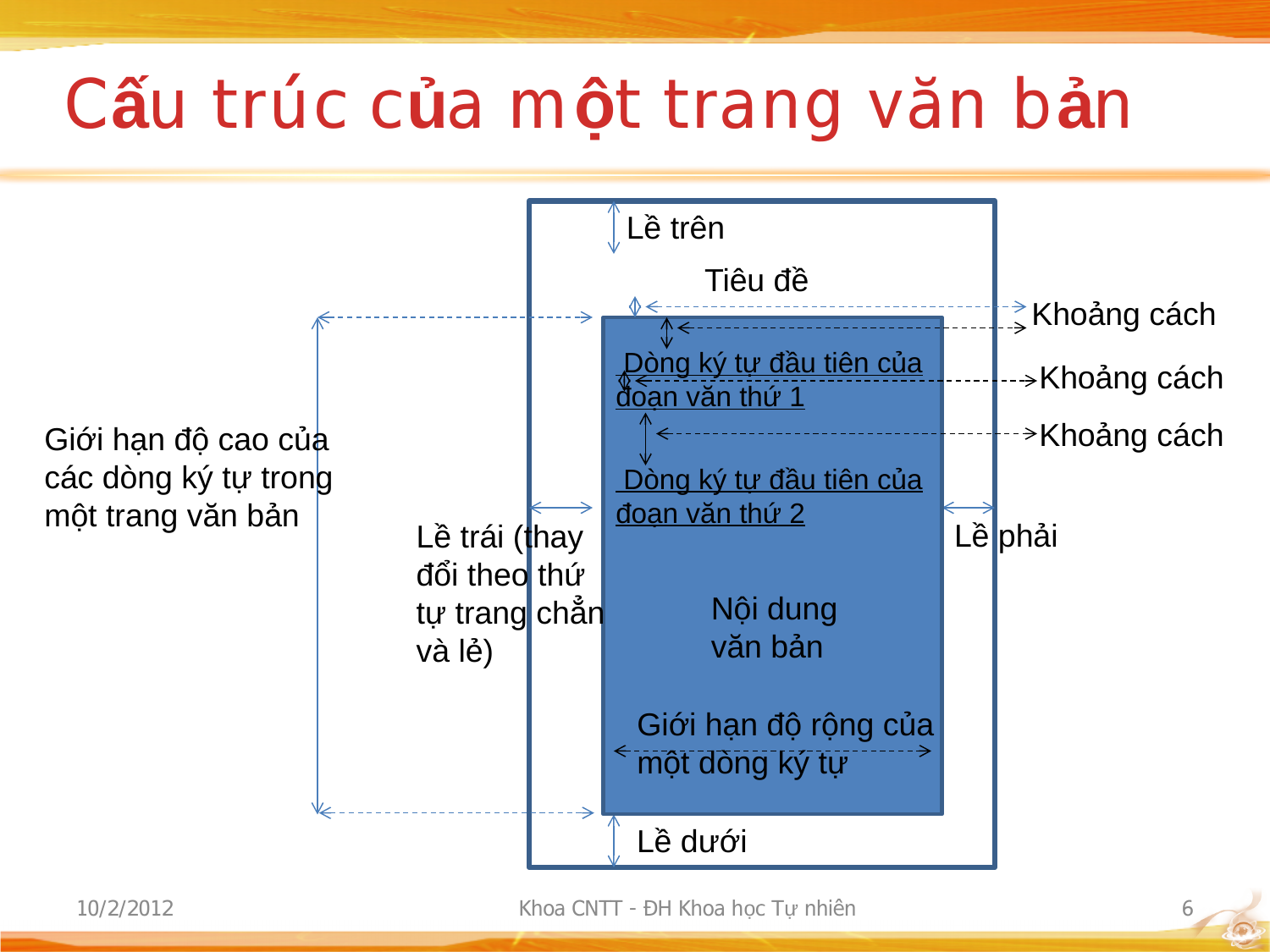

# Cấu trúc của một trang văn bản
1
Lề trên
Tiêu đề
Khoảng cách

 Dòng ký tự đầu tiên của đoạn văn thứ 1
Khoảng cách
Khoảng cách
Giới hạn độ cao của các dòng ký tự trong một trang văn bản
 Dòng ký tự đầu tiên của đoạn văn thứ 2
Lề phải
Lề trái (thay đổi theo thứ tự trang chẳn và lẻ)
Nội dung văn bản
Giới hạn độ rộng của một dòng ký tự
Lề dưới
10/2/2012
Khoa CNTT - ĐH Khoa học Tự nhiên
6